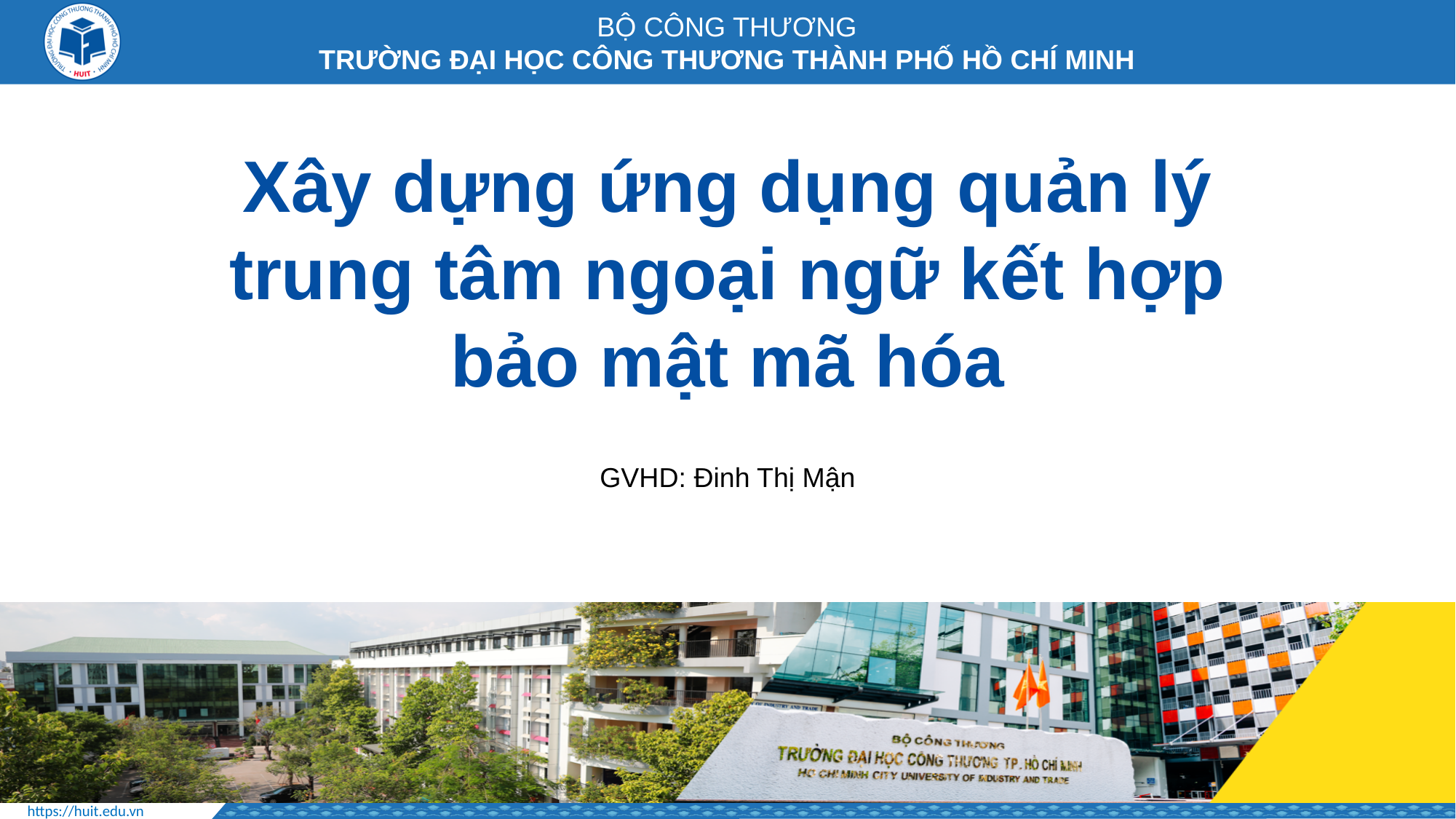

Xây dựng ứng dụng quản lý trung tâm ngoại ngữ kết hợp bảo mật mã hóa
GVHD: Đinh Thị Mận